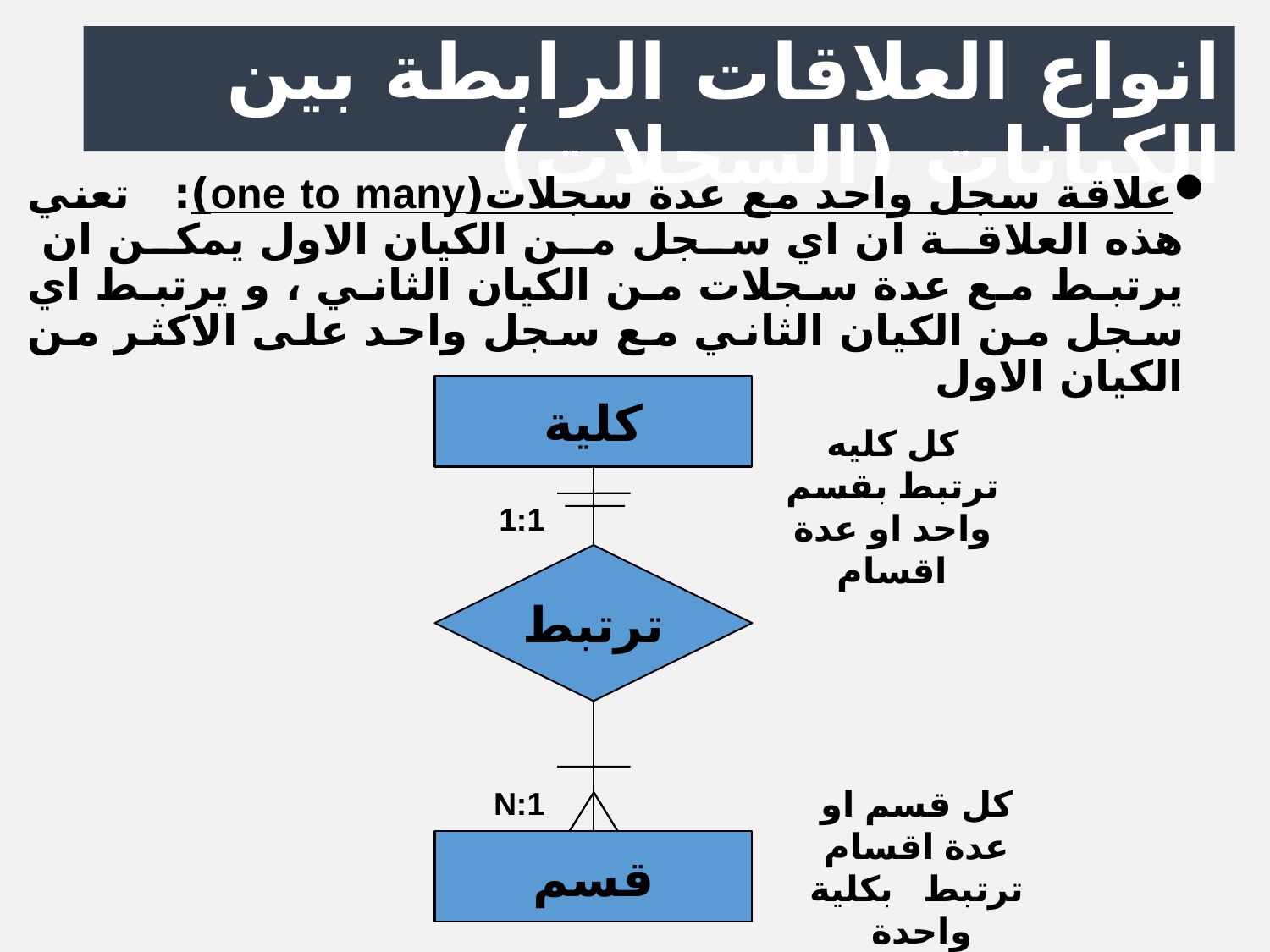

انواع العلاقات الرابطة بين الكيانات (السجلات)
علاقة سجل واحد مع عدة سجلات(one to many):   تعني هذه العلاقة ان اي سجل من الكيان الاول يمكن ان  يرتبط مع عدة سجلات من الكيان الثاني ، و يرتبط اي سجل من الكيان الثاني مع سجل واحد على الاكثر من الكيان الاول

كلية
كل كليه ترتبط بقسم واحد او عدة اقسام
1:1

ترتبط

كل قسم او عدة اقسام ترتبط   بكلية واحدة
1:N
قسم